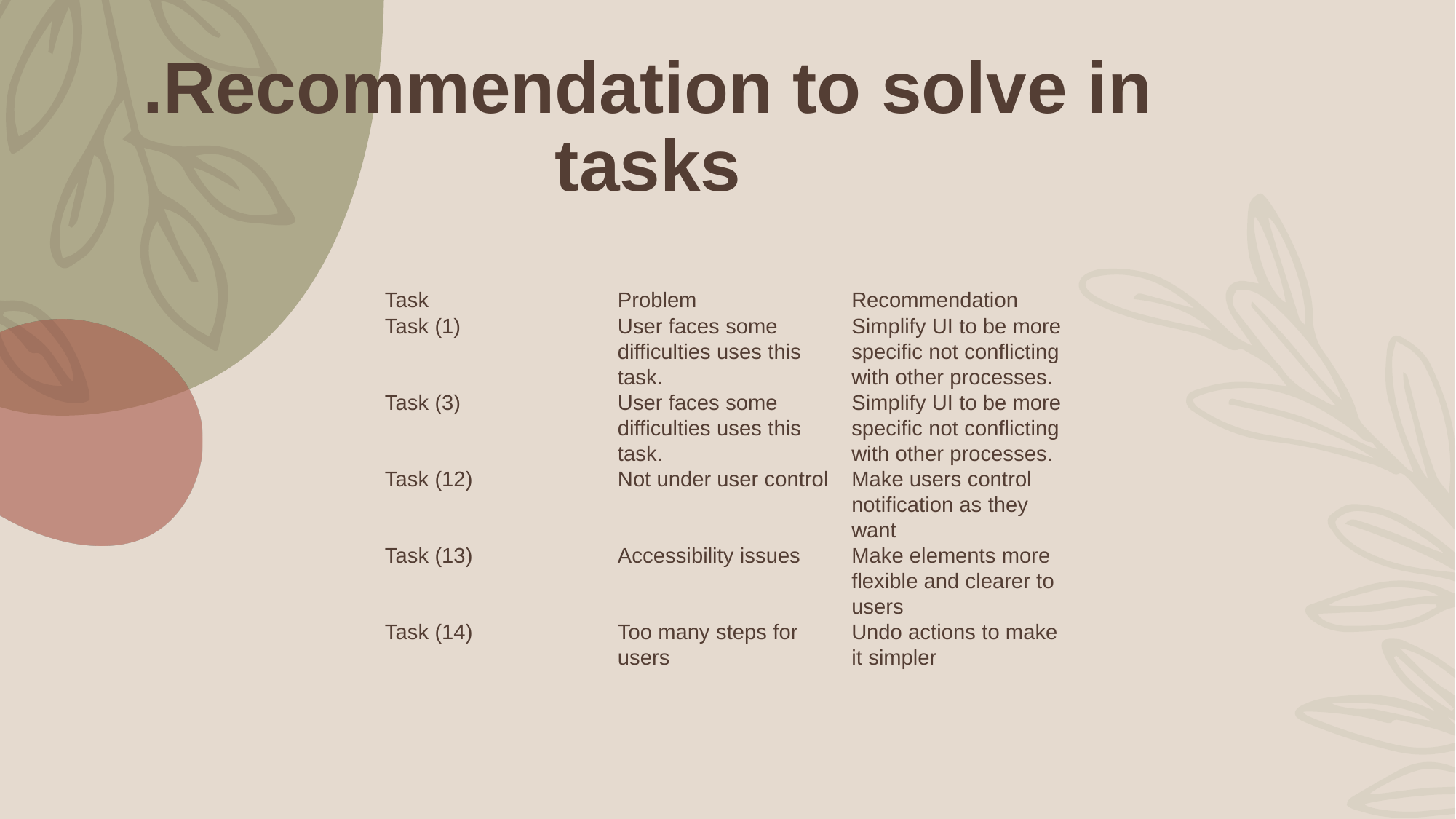

# .Recommendation to solve in tasks
| Task | Problem | Recommendation |
| --- | --- | --- |
| Task (1) | User faces some difficulties uses this task. | Simplify UI to be more specific not conflicting with other processes. |
| Task (3) | User faces some difficulties uses this task. | Simplify UI to be more specific not conflicting with other processes. |
| Task (12) | Not under user control | Make users control notification as they want |
| Task (13) | Accessibility issues | Make elements more flexible and clearer to users |
| Task (14) | Too many steps for users | Undo actions to make it simpler |